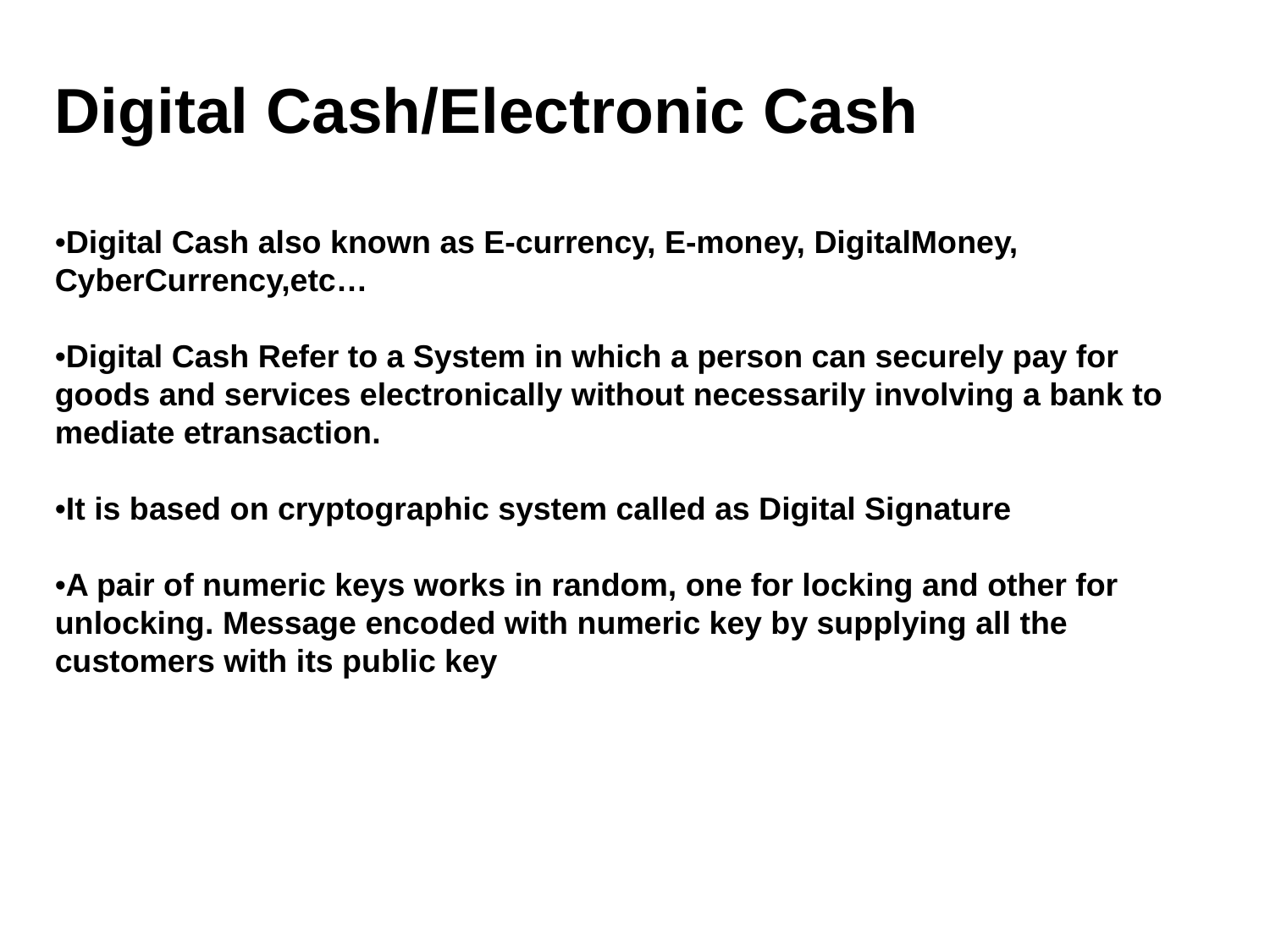

Digital Cash/Electronic Cash

•Digital Cash also known as E-currency, E-money, DigitalMoney, CyberCurrency,etc…

•Digital Cash Refer to a System in which a person can securely pay for goods and services electronically without necessarily involving a bank to mediate etransaction.

•It is based on cryptographic system called as Digital Signature

•A pair of numeric keys works in random, one for locking and other for unlocking. Message encoded with numeric key by supplying all the customers with its public key